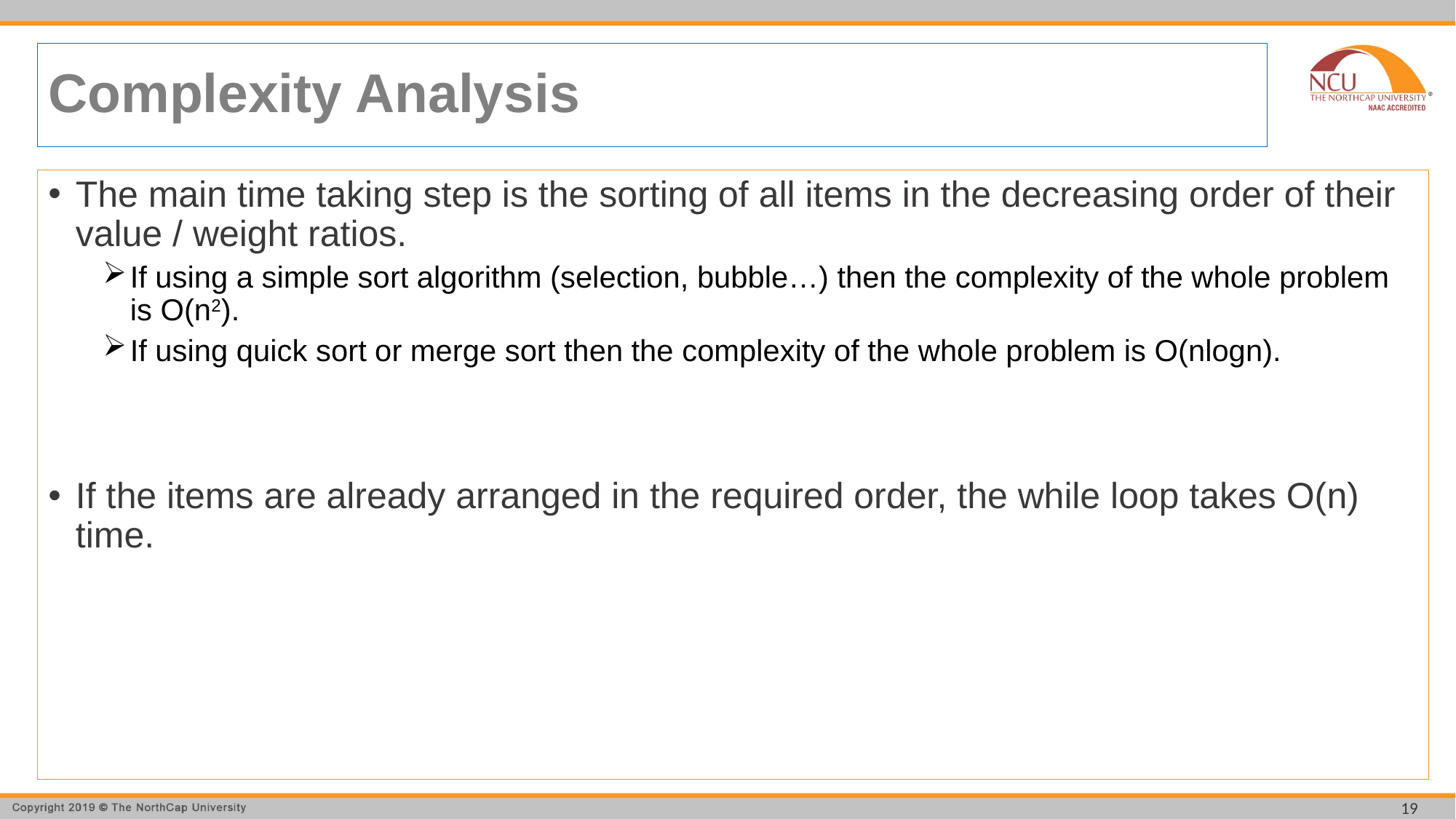

# Complexity Analysis
The main time taking step is the sorting of all items in the decreasing order of their value / weight ratios.
If using a simple sort algorithm (selection, bubble…) then the complexity of the whole problem is O(n2).
If using quick sort or merge sort then the complexity of the whole problem is O(nlogn).

If the items are already arranged in the required order, the while loop takes O(n) time.
19